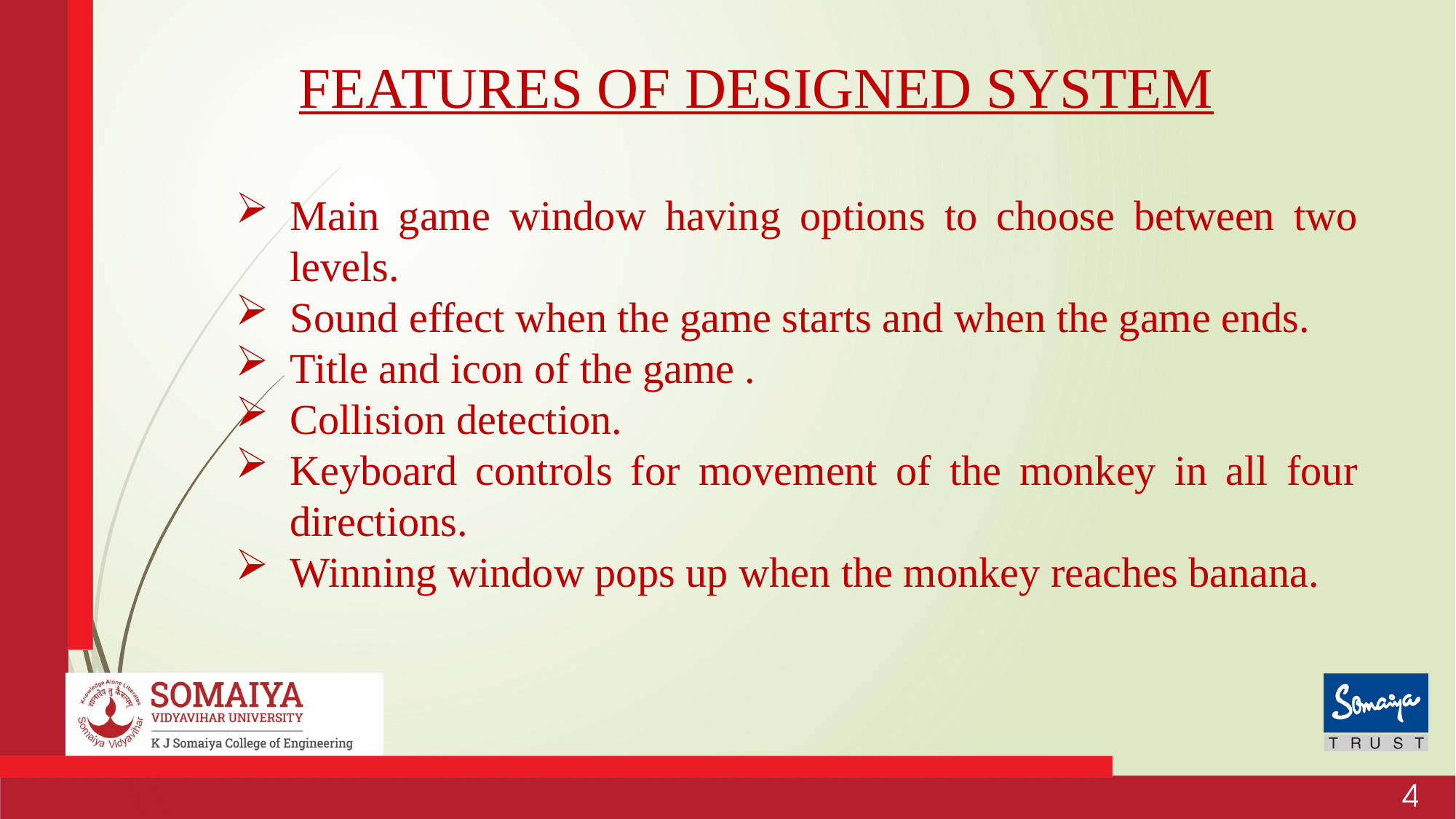

# FEATURES OF DESIGNED SYSTEM
Main game window having options to choose between two levels.
Sound effect when the game starts and when the game ends.
Title and icon of the game .
Collision detection.
Keyboard controls for movement of the monkey in all four directions.
Winning window pops up when the monkey reaches banana.

4